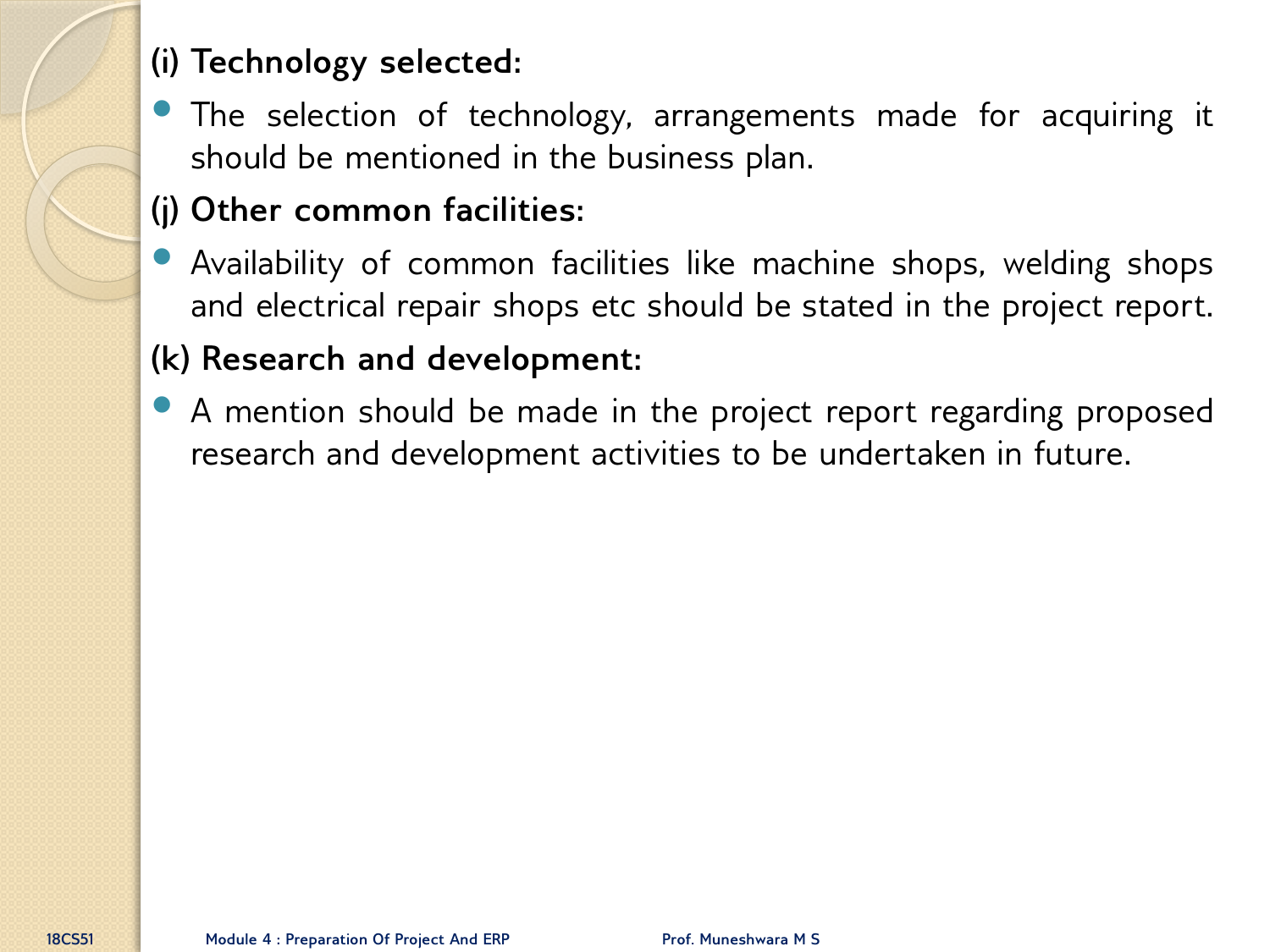

(i) Technology selected:
The selection of technology, arrangements made for acquiring it should be mentioned in the business plan.
(j) Other common facilities:
Availability of common facilities like machine shops, welding shops and electrical repair shops etc should be stated in the project report.
(k) Research and development:
A mention should be made in the project report regarding proposed research and development activities to be undertaken in future.
18CS51                      Module 4 : Preparation Of Project And ERP                              Prof. Muneshwara M S